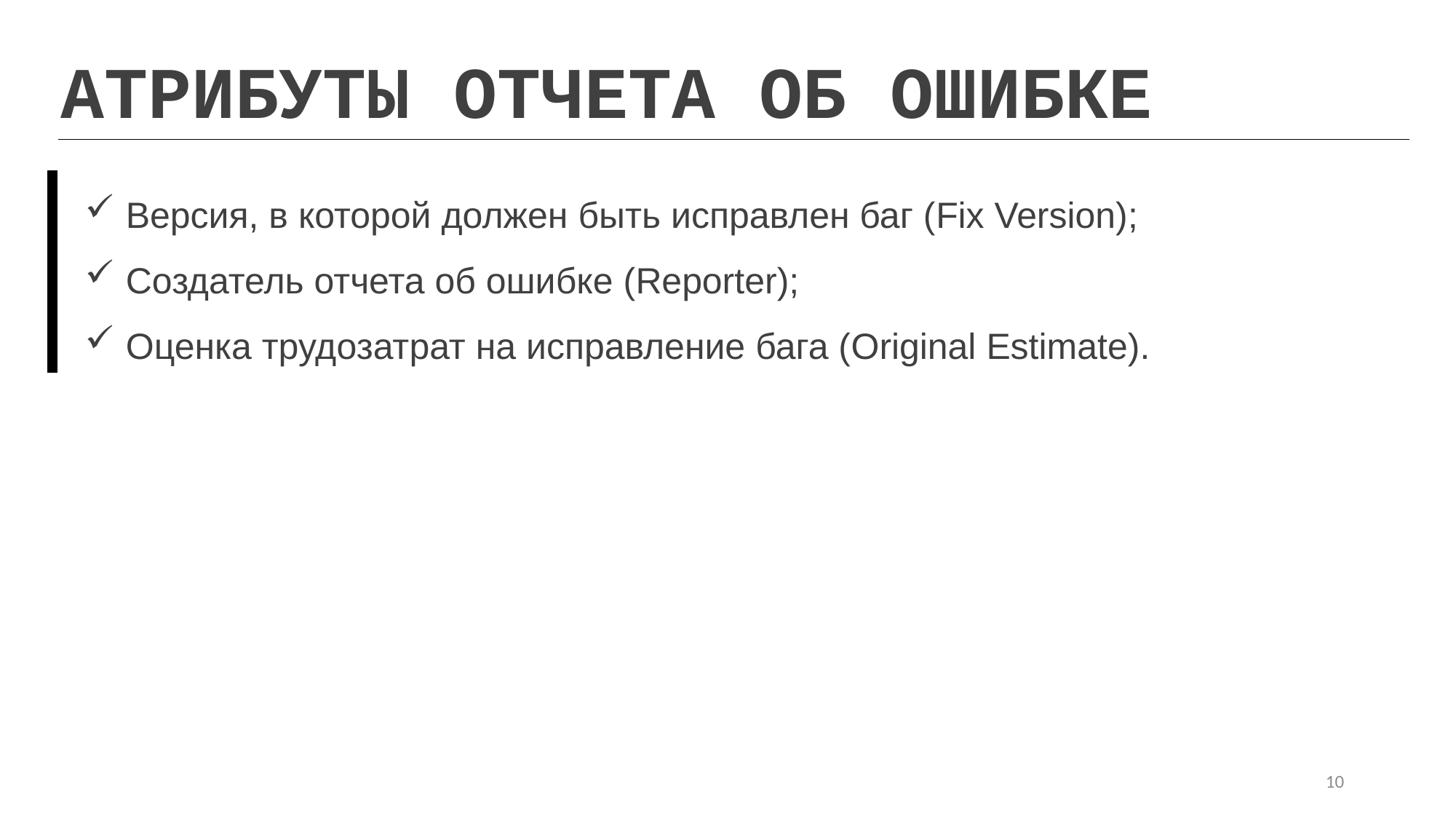

АТРИБУТЫ ОТЧЕТА ОБ ОШИБКЕ
Версия, в которой должен быть исправлен баг (Fix Version);
Создатель отчета об ошибке (Reporter);
Оценка трудозатрат на исправление бага (Original Estimate).

10